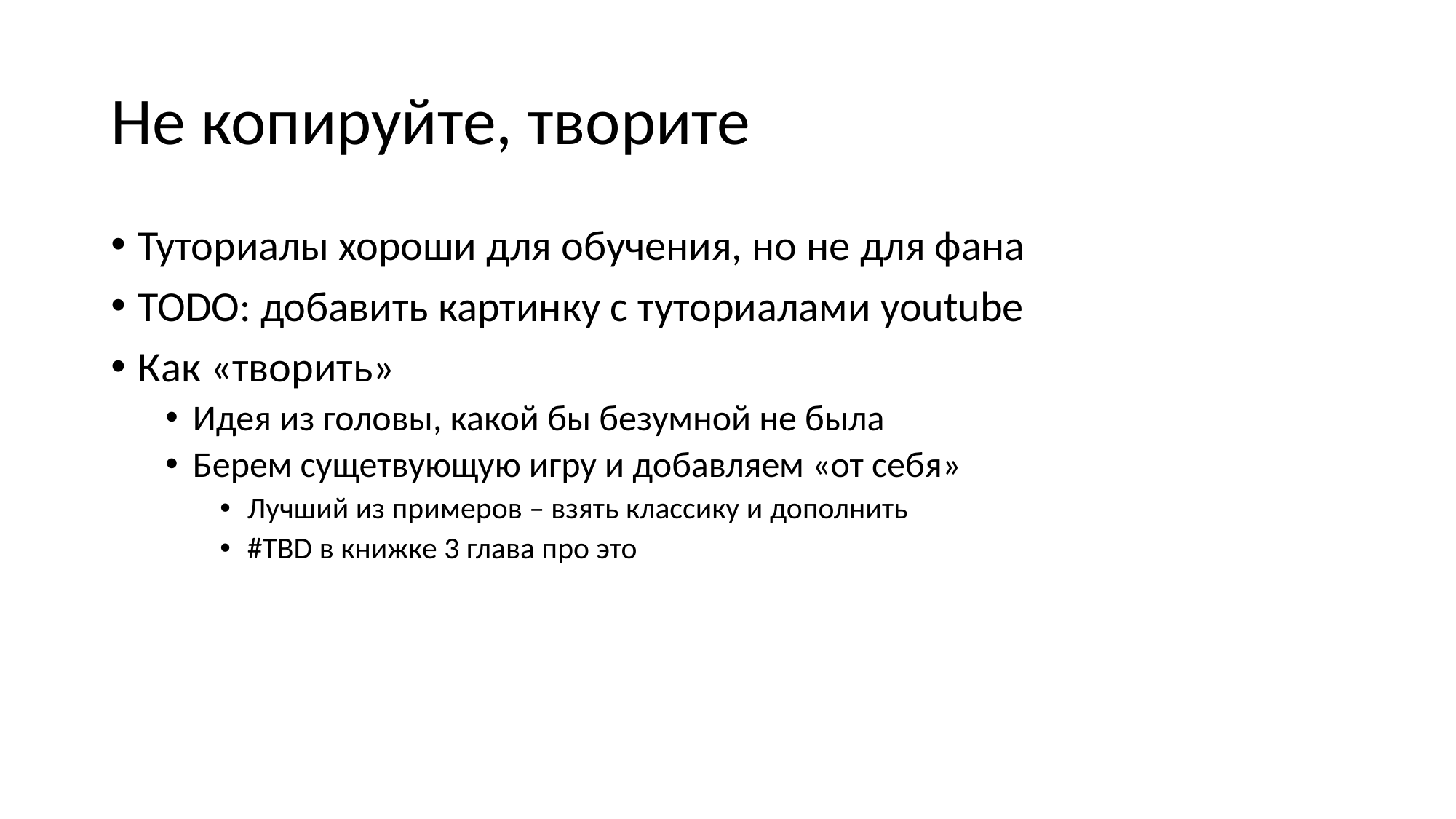

# Не копируйте, творите
Туториалы хороши для обучения, но не для фана
TODO: добавить картинку с туториалами youtube
Как «творить»
Идея из головы, какой бы безумной не была
Берем сущетвующую игру и добавляем «от себя»
Лучший из примеров – взять классику и дополнить
#TBD в книжке 3 глава про это